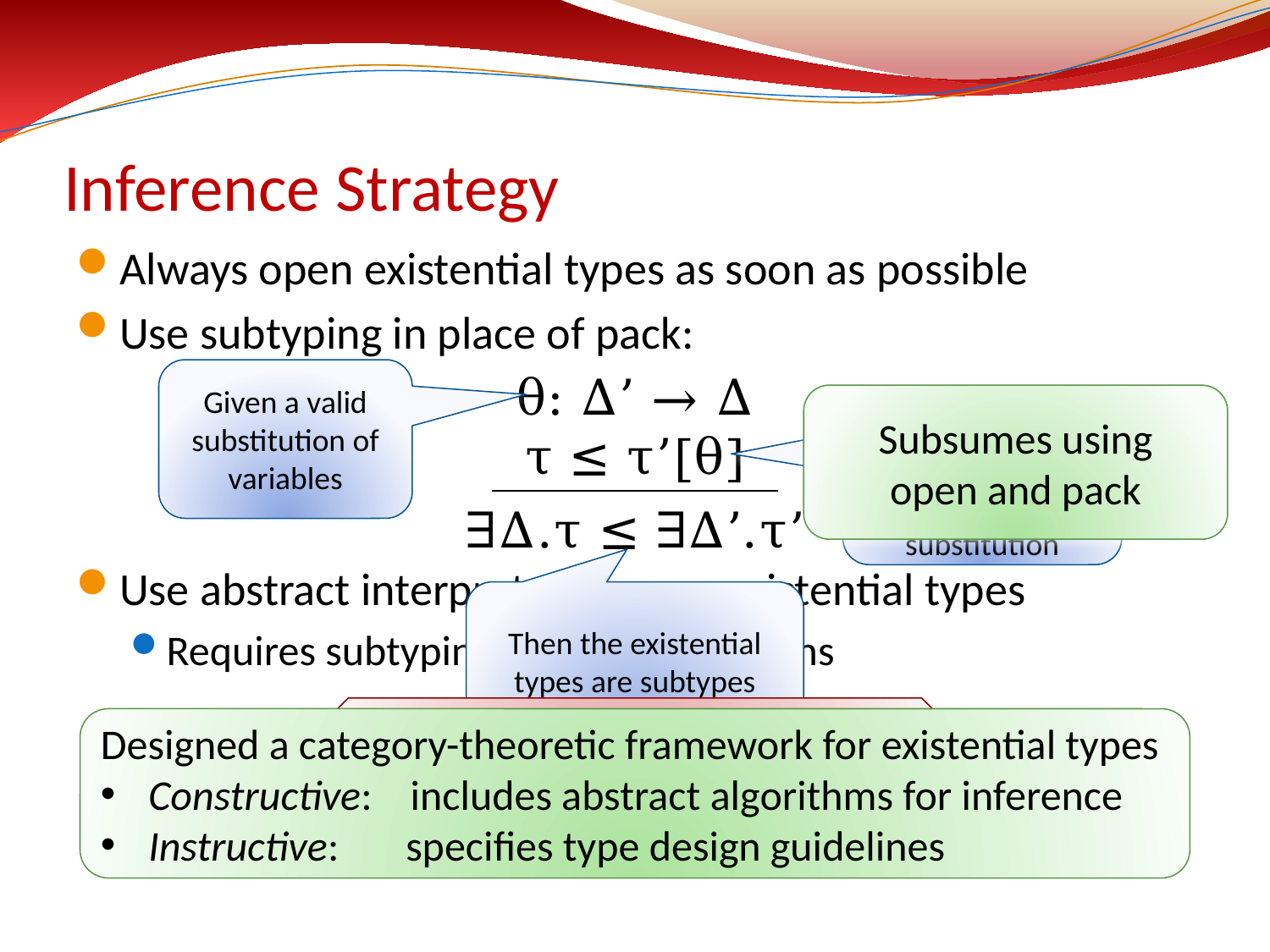

# Inference Strategy
Always open existential types as soon as possible
Use subtyping in place of pack:

Use abstract interpretation over existential types
Requires subtyping and join algorithms
Given a valid substitution of variables
θ: ∆’ → ∆
τ ≤ τ’[θ]
∃∆.τ ≤ ∃∆’.τ’
Subsumes using
open and pack
Such that the bodies are subtypes after substitution
Then the existential types are subtypes
Subtyping alone of bounded existential types is undecidable!
Designed a category-theoretic framework for existential types
Constructive:    includes abstract algorithms for inference
Instructive:       specifies type design guidelines